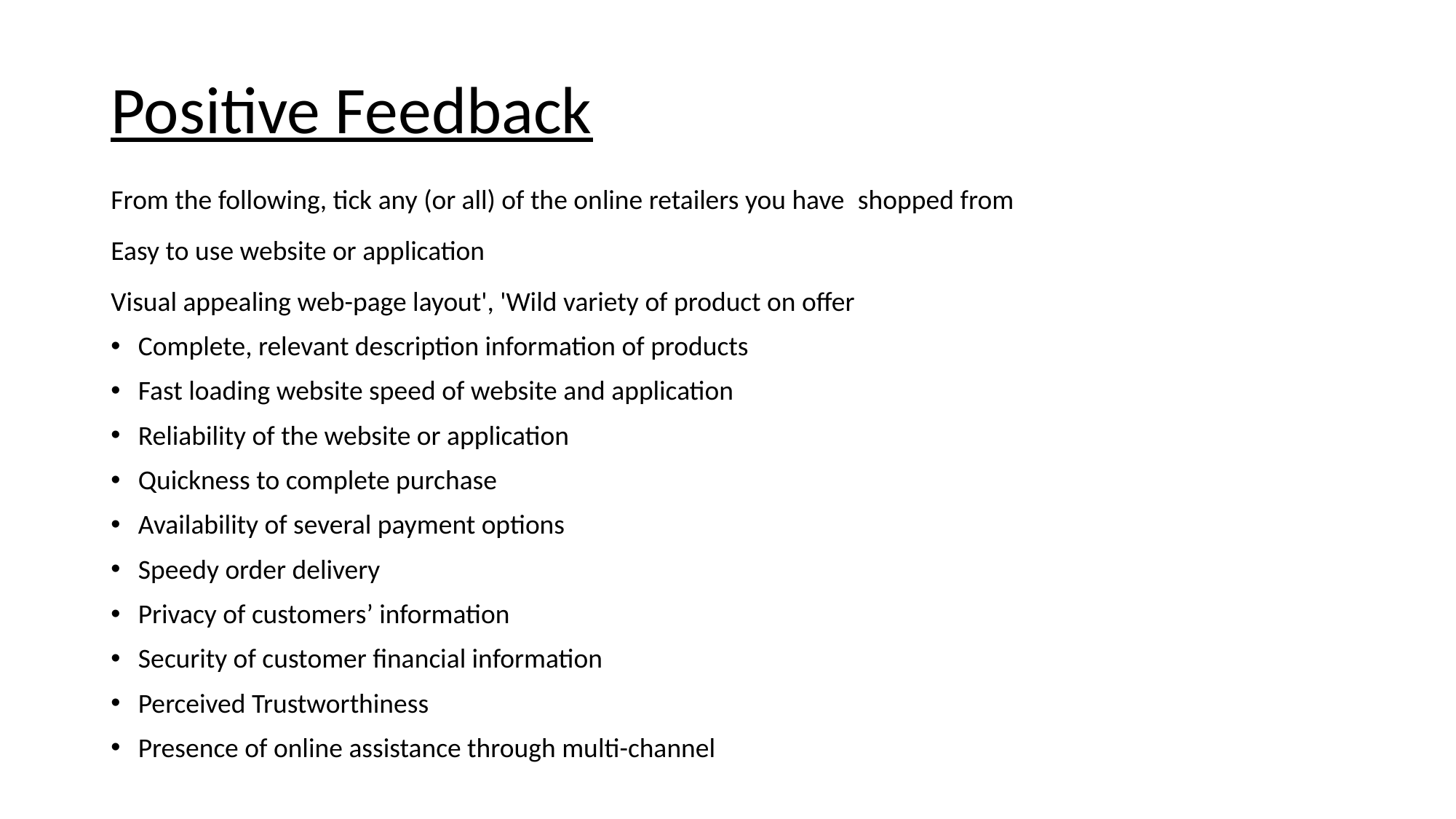

# Positive Feedback
From the following, tick any (or all) of the online retailers you have  shopped from
Easy to use website or application
Visual appealing web-page layout', 'Wild variety of product on offer
Complete, relevant description information of products
Fast loading website speed of website and application
Reliability of the website or application
Quickness to complete purchase
Availability of several payment options
Speedy order delivery
Privacy of customers’ information
Security of customer financial information
Perceived Trustworthiness
Presence of online assistance through multi-channel